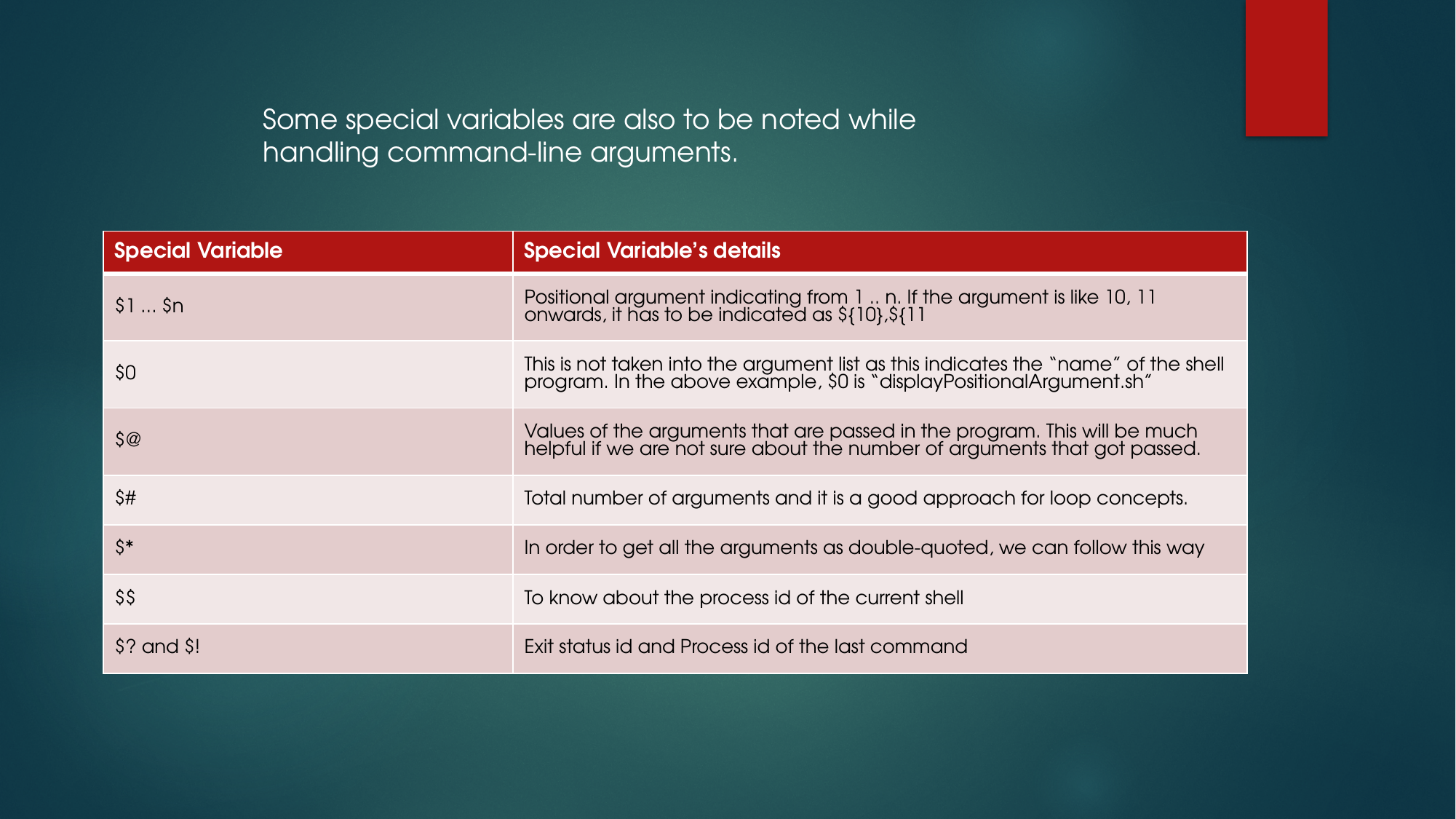

Some special variables are also to be noted while handling command-line arguments.
| Special Variable | Special Variable’s details |
| --- | --- |
| $1 … $n | Positional argument indicating from 1 .. n. If the argument is like 10, 11 onwards, it has to be indicated as ${10},${11 |
| $0 | This is not taken into the argument list as this indicates the “name” of the shell program. In the above example, $0 is “displayPositionalArgument.sh” |
| $@ | Values of the arguments that are passed in the program. This will be much helpful if we are not sure about the number of arguments that got passed. |
| $# | Total number of arguments and it is a good approach for loop concepts. |
| $\* | In order to get all the arguments as double-quoted, we can follow this way |
| $$ | To know about the process id of the current shell |
| $? and $! | Exit status id and Process id of the last command |